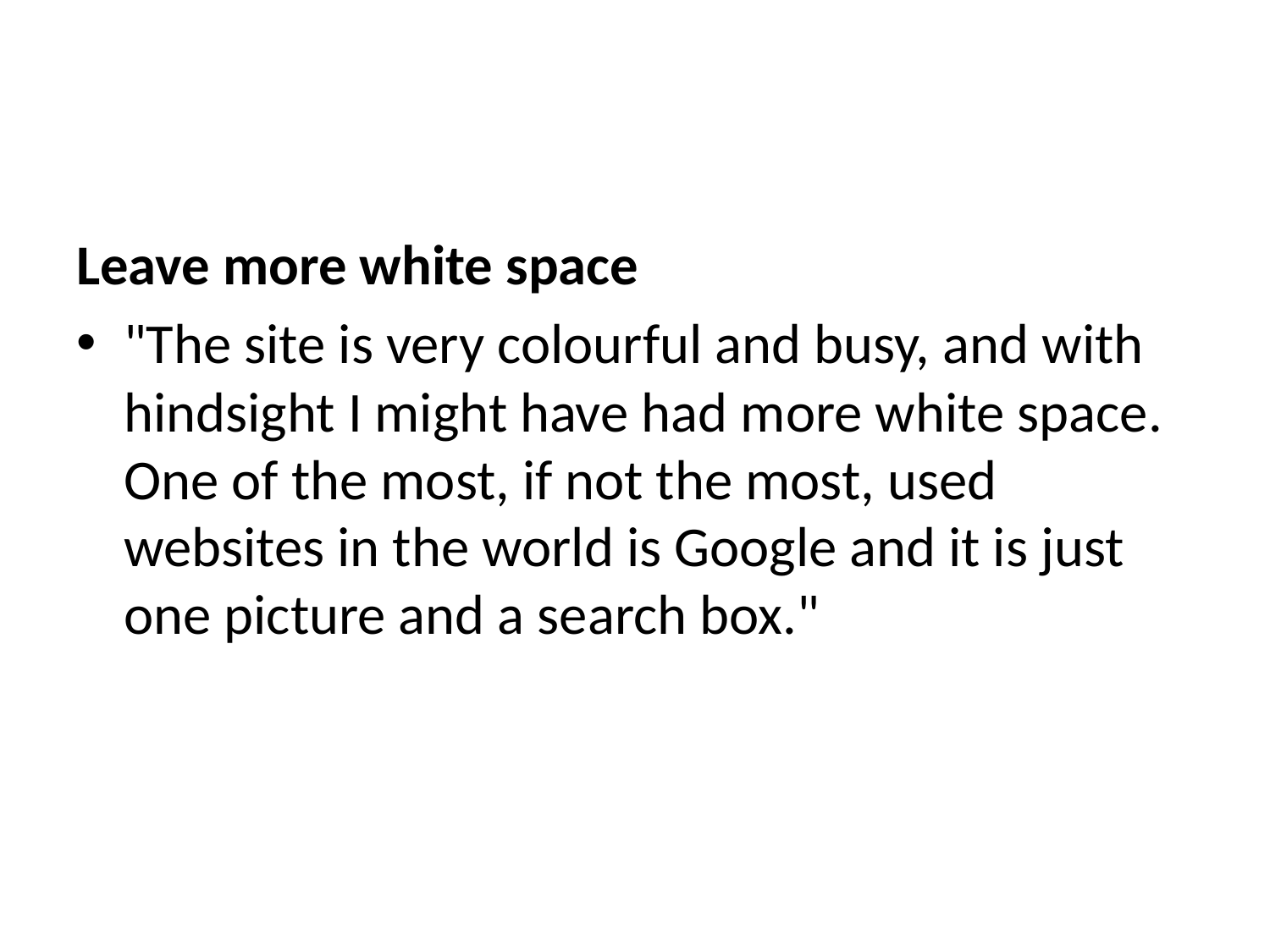

#
Leave more white space
"The site is very colourful and busy, and with hindsight I might have had more white space. One of the most, if not the most, used websites in the world is Google and it is just one picture and a search box."